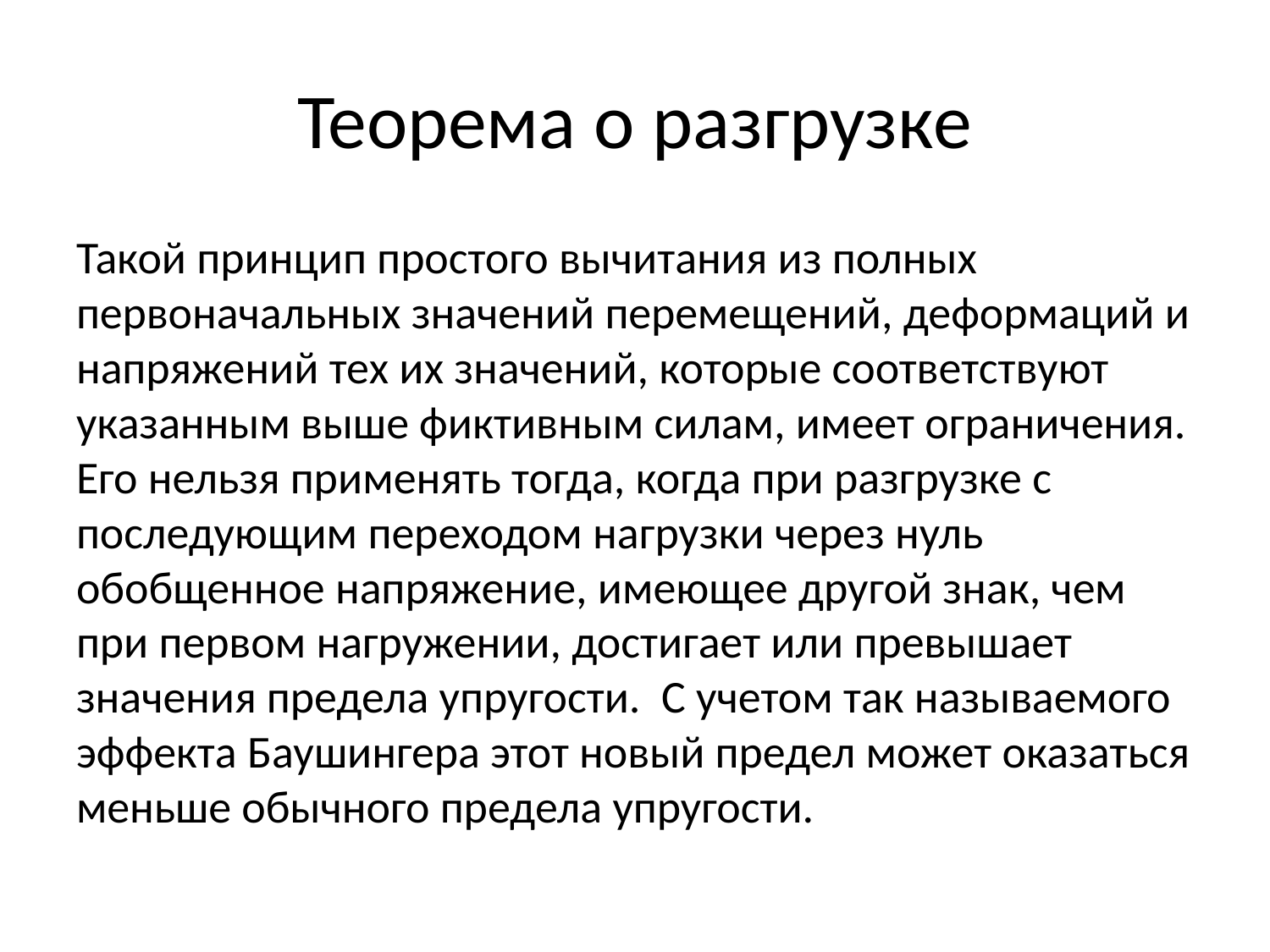

# Теорема о разгрузке
Такой принцип простого вычитания из полных первоначальных значений перемещений, деформаций и напряжений тех их значений, которые соответствуют указанным выше фиктивным силам, имеет ограничения. Его нельзя применять тогда, когда при разгрузке с последующим переходом нагрузки через нуль обобщенное напряжение, имеющее другой знак, чем при первом нагружении, достигает или превышает значения предела упругости.  С учетом так называемого эффекта Баушингера этот новый предел может оказаться меньше обычного предела упругости.